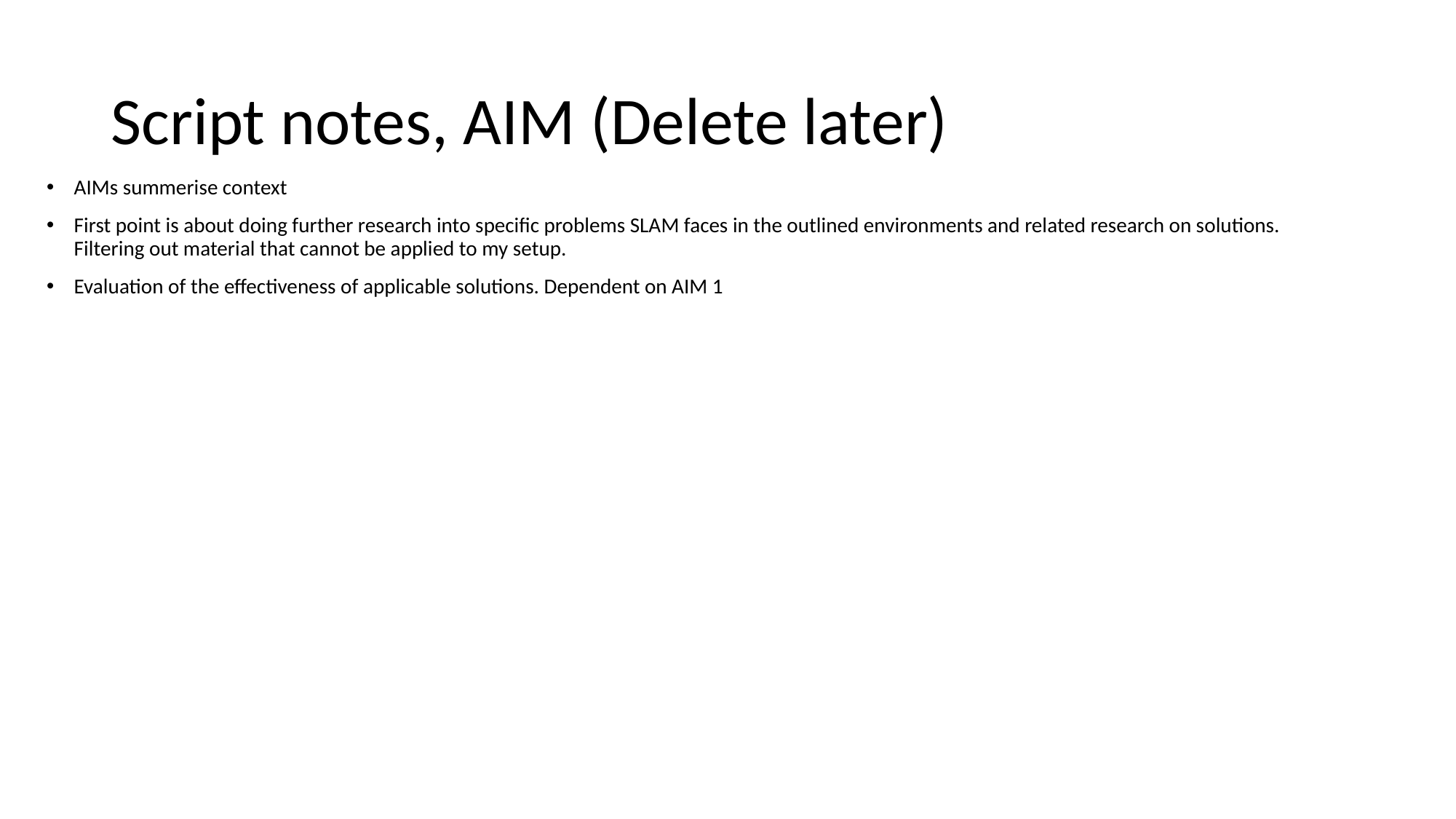

# Script notes, AIM (Delete later)
AIMs summerise context
First point is about doing further research into specific problems SLAM faces in the outlined environments and related research on solutions. Filtering out material that cannot be applied to my setup.
Evaluation of the effectiveness of applicable solutions. Dependent on AIM 1